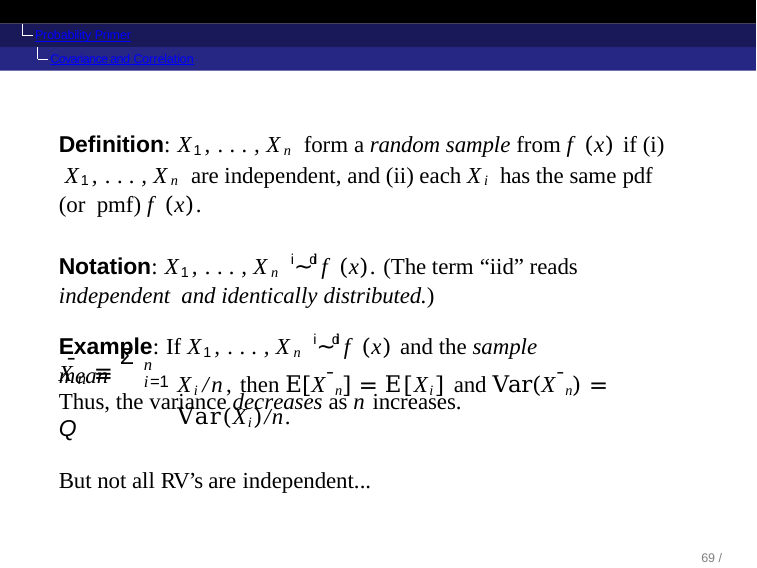

Probability Primer
Covariance and Correlation
Definition: X1, . . . , Xn form a random sample from f (x) if (i)  X1, . . . , Xn are independent, and (ii) each Xi has the same pdf (or  pmf) f (x).

Notation: X1, . . . , Xn i∼id f (x). (The term “iid” reads independent  and identically distributed.)
Example: If X1, . . . , Xn i∼id f (x) and the sample mean
Σ
¯
n
X ≡
Xi/n, then E[X¯n] = E[Xi] and Var(X¯n) = Var(Xi)/n.
n
i=1
Thus, the variance decreases as n increases.	Q

But not all RV’s are independent...
69 / 104